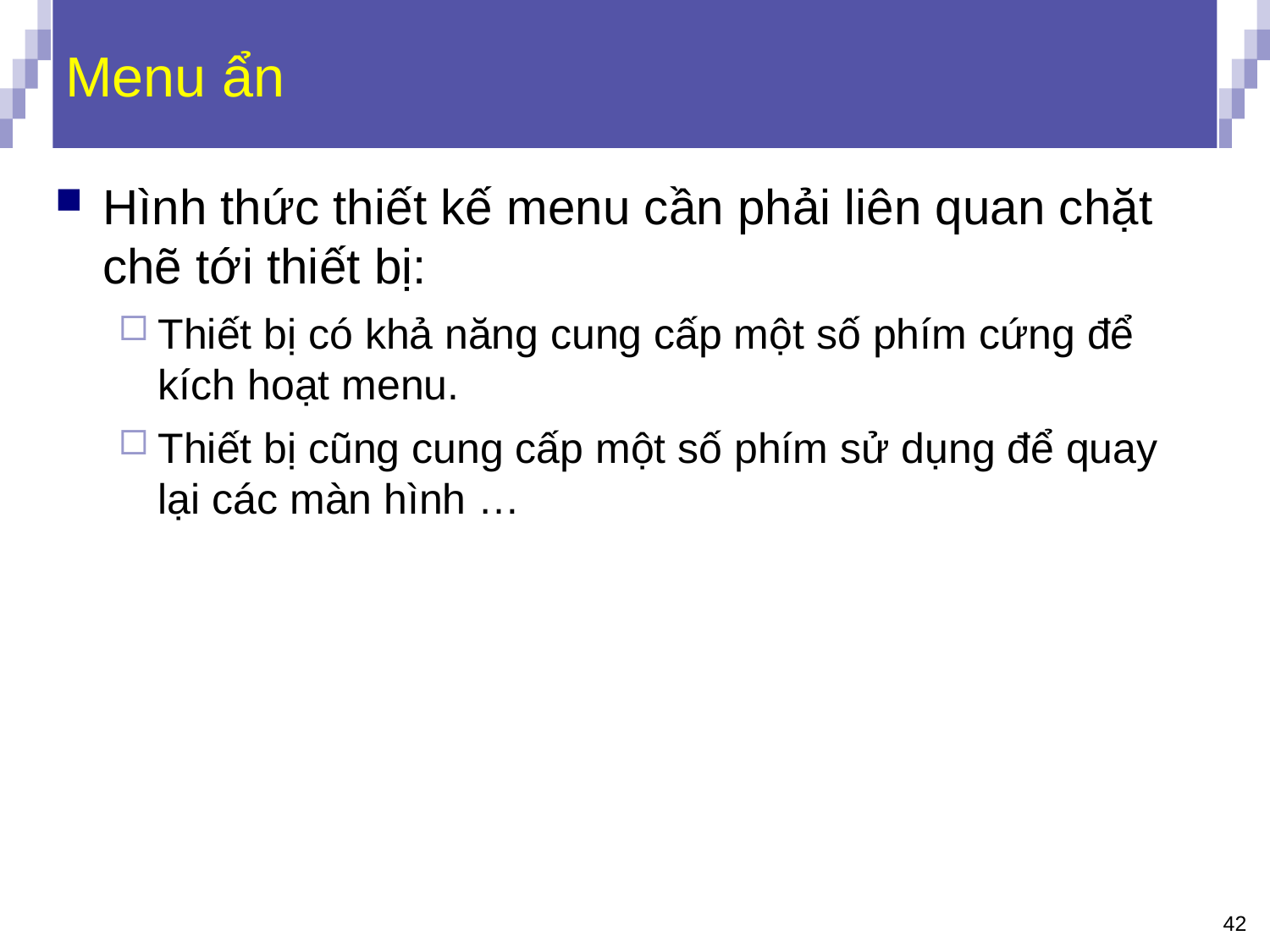

# Menu ẩn
Hình thức thiết kế menu cần phải liên quan chặt chẽ tới thiết bị:
Thiết bị có khả năng cung cấp một số phím cứng để kích hoạt menu.
Thiết bị cũng cung cấp một số phím sử dụng để quay lại các màn hình …

42